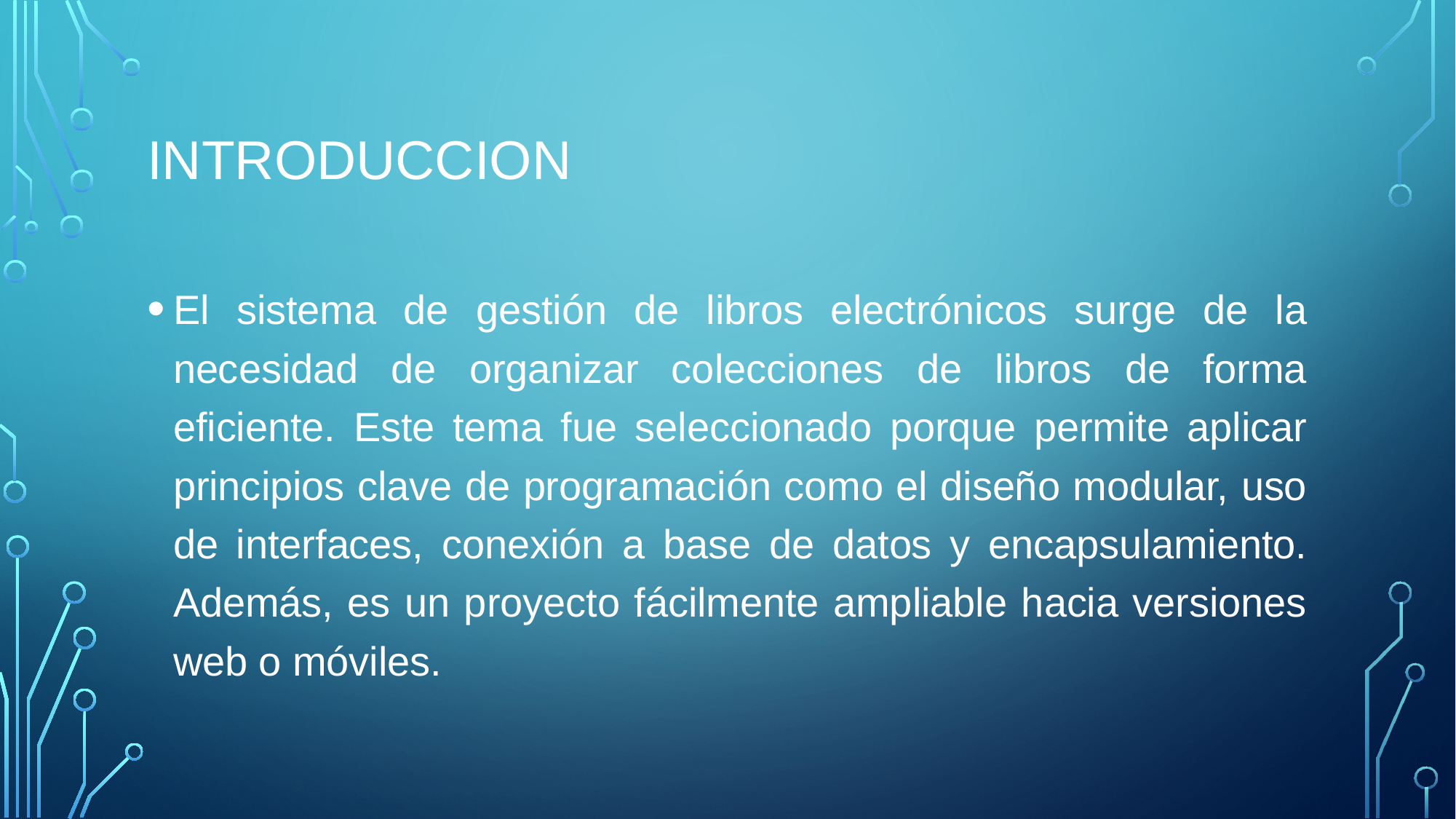

# INTRODUCCION
El sistema de gestión de libros electrónicos surge de la necesidad de organizar colecciones de libros de forma eficiente. Este tema fue seleccionado porque permite aplicar principios clave de programación como el diseño modular, uso de interfaces, conexión a base de datos y encapsulamiento. Además, es un proyecto fácilmente ampliable hacia versiones web o móviles.